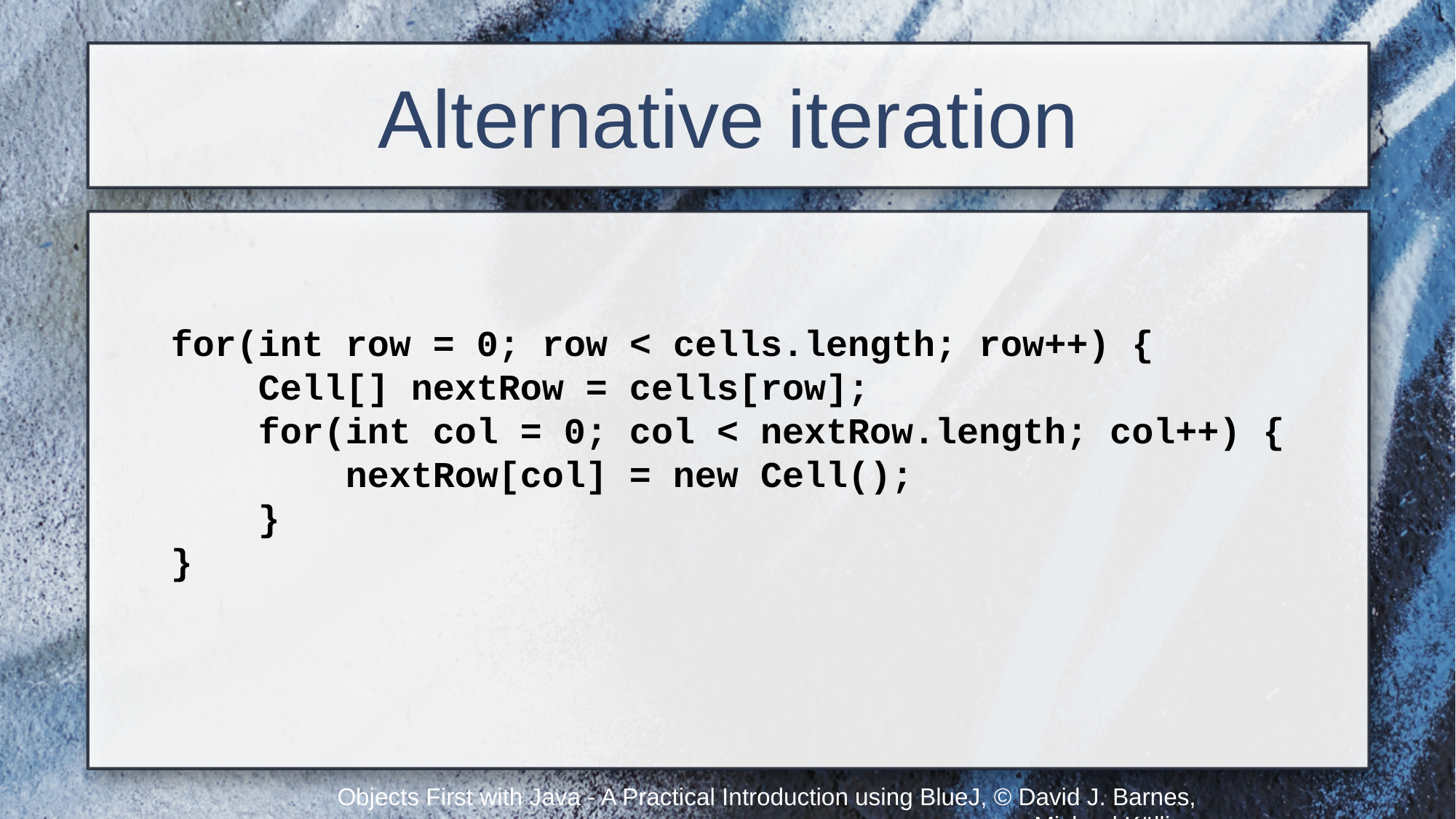

# Alternative iteration
for(int row = 0; row < cells.length; row++) {
    Cell[] nextRow = cells[row];
    for(int col = 0; col < nextRow.length; col++) {
        nextRow[col] = new Cell();
    }
}